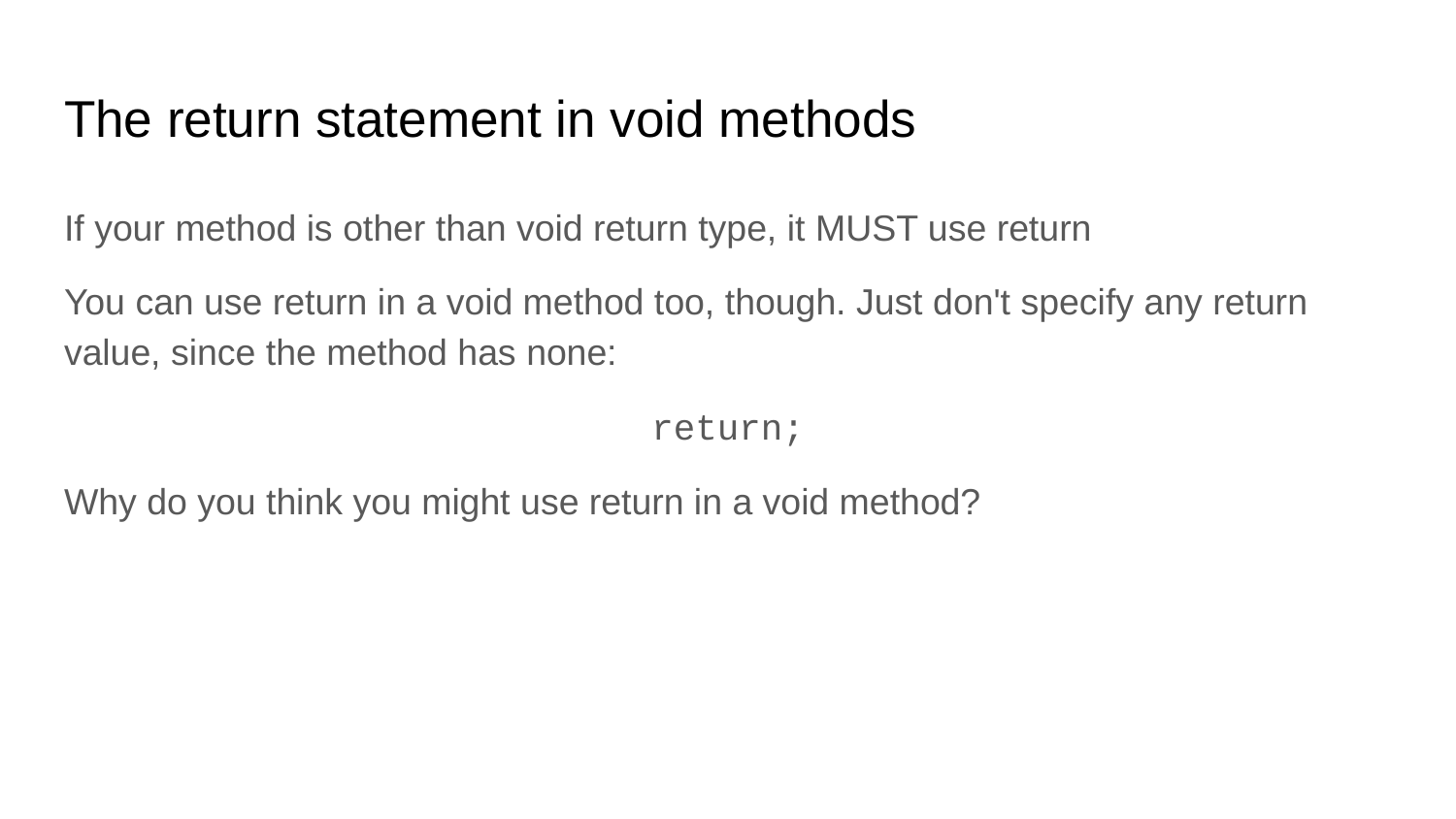

# The return statement in void methods
If your method is other than void return type, it MUST use return
You can use return in a void method too, though. Just don't specify any return value, since the method has none:
return;
Why do you think you might use return in a void method?